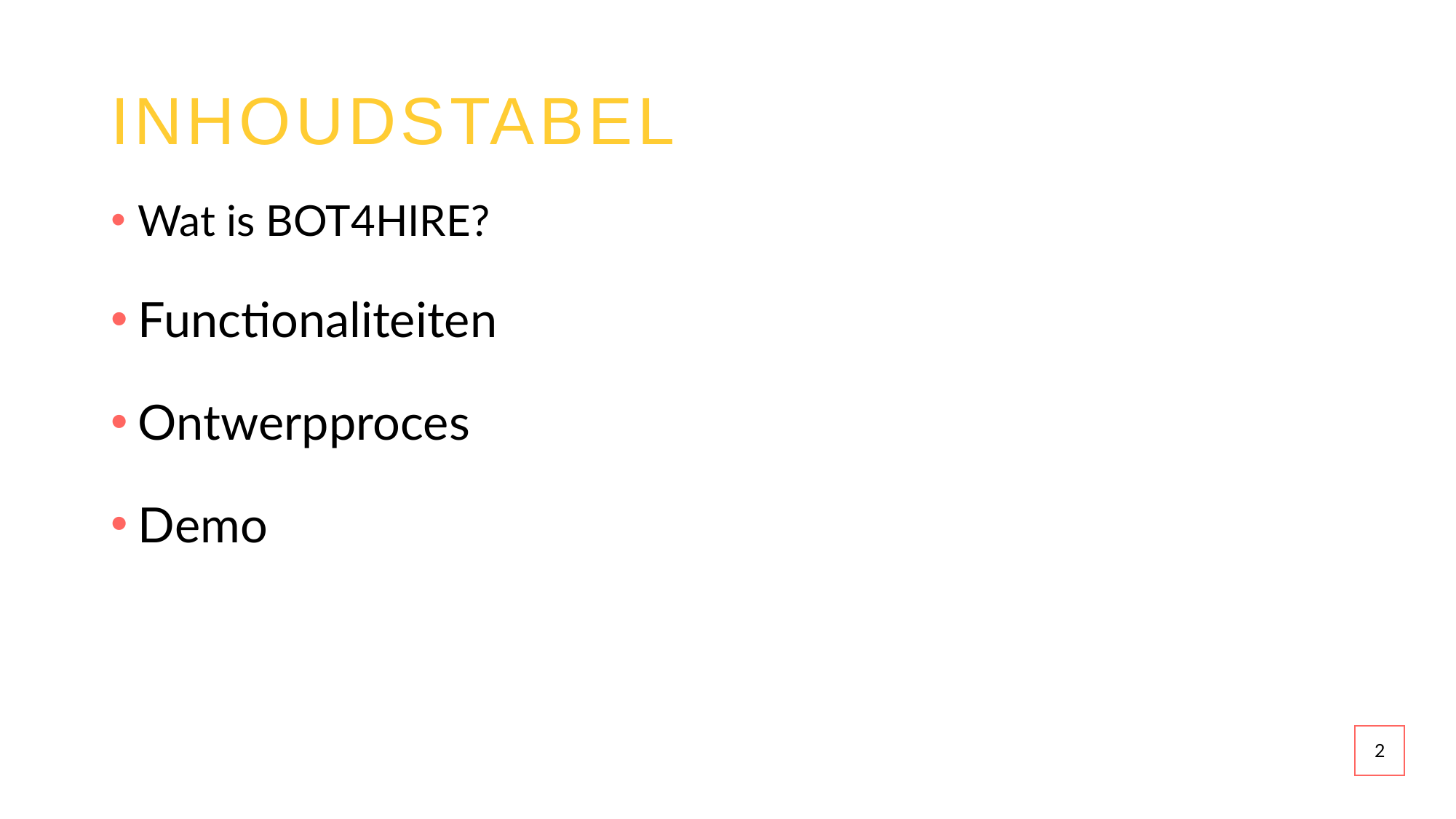

# INHOUDSTABEL
Wat is BOT4HIRE?
Functionaliteiten
Ontwerpproces
Demo

2